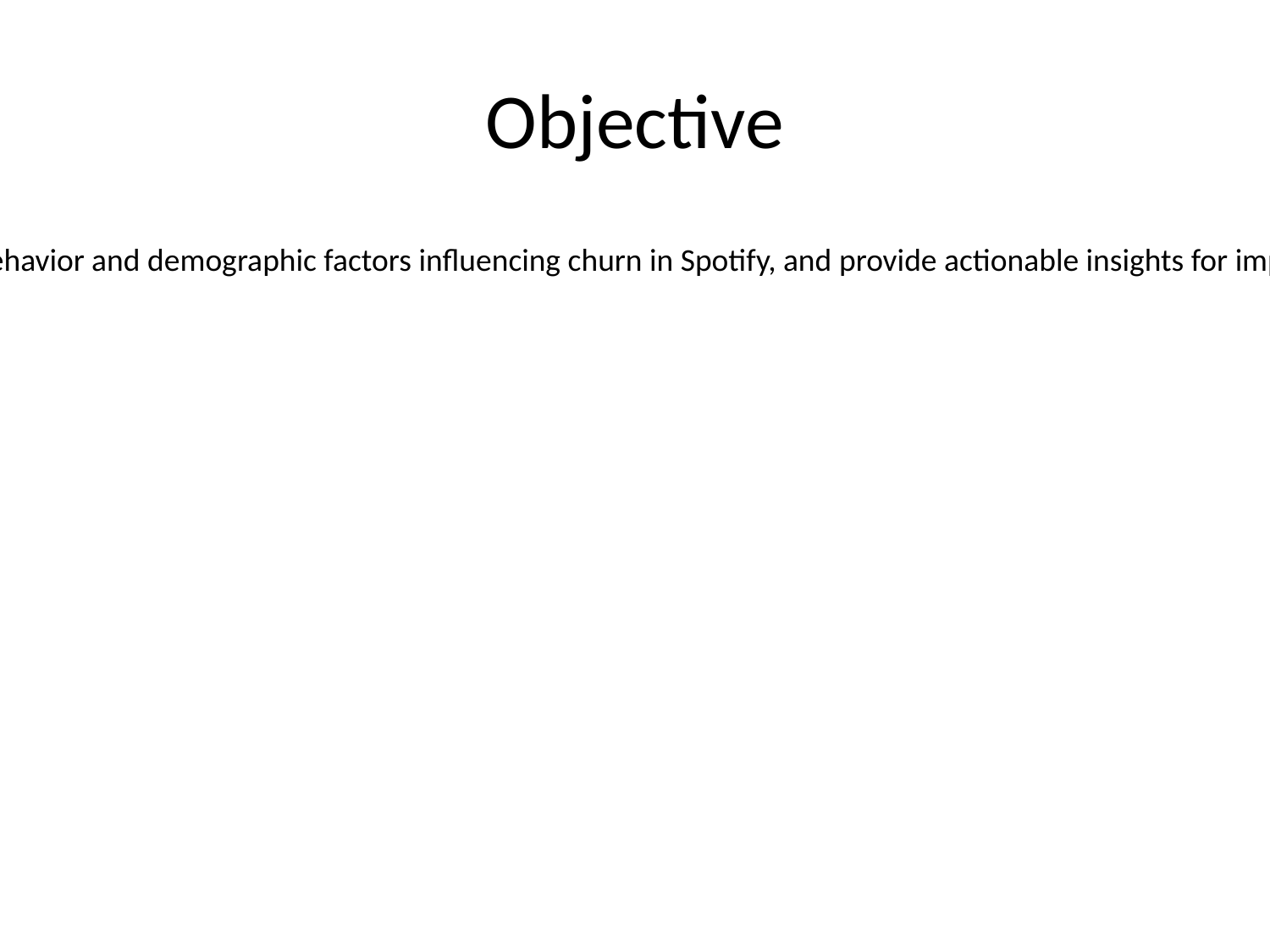

# Objective

To analyze user behavior and demographic factors influencing churn in Spotify, and provide actionable insights for improving retention.